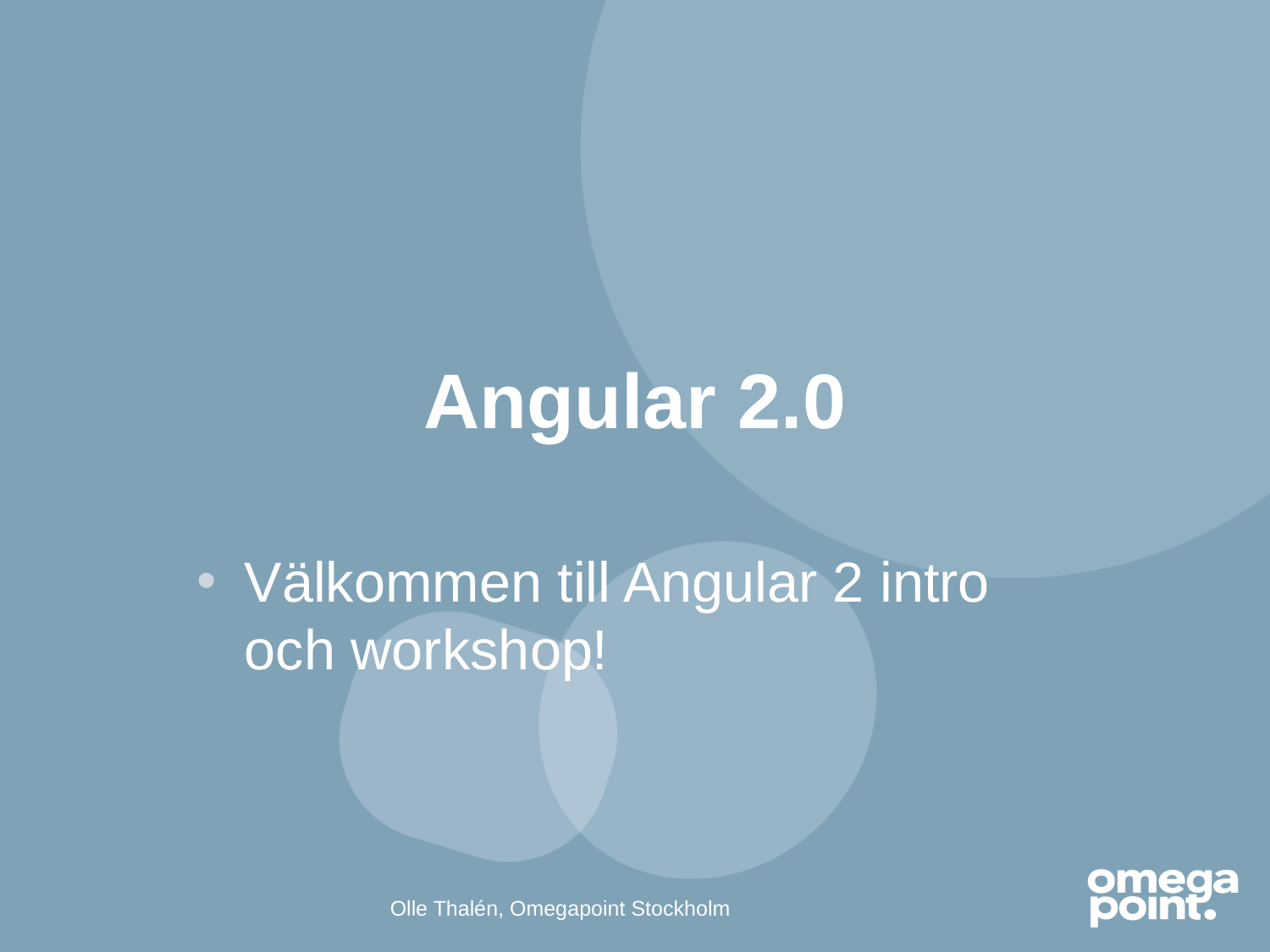

Angular 2.0
Välkommen till Angular 2 intro och workshop!
Olle Thalén, Omegapoint Stockholm